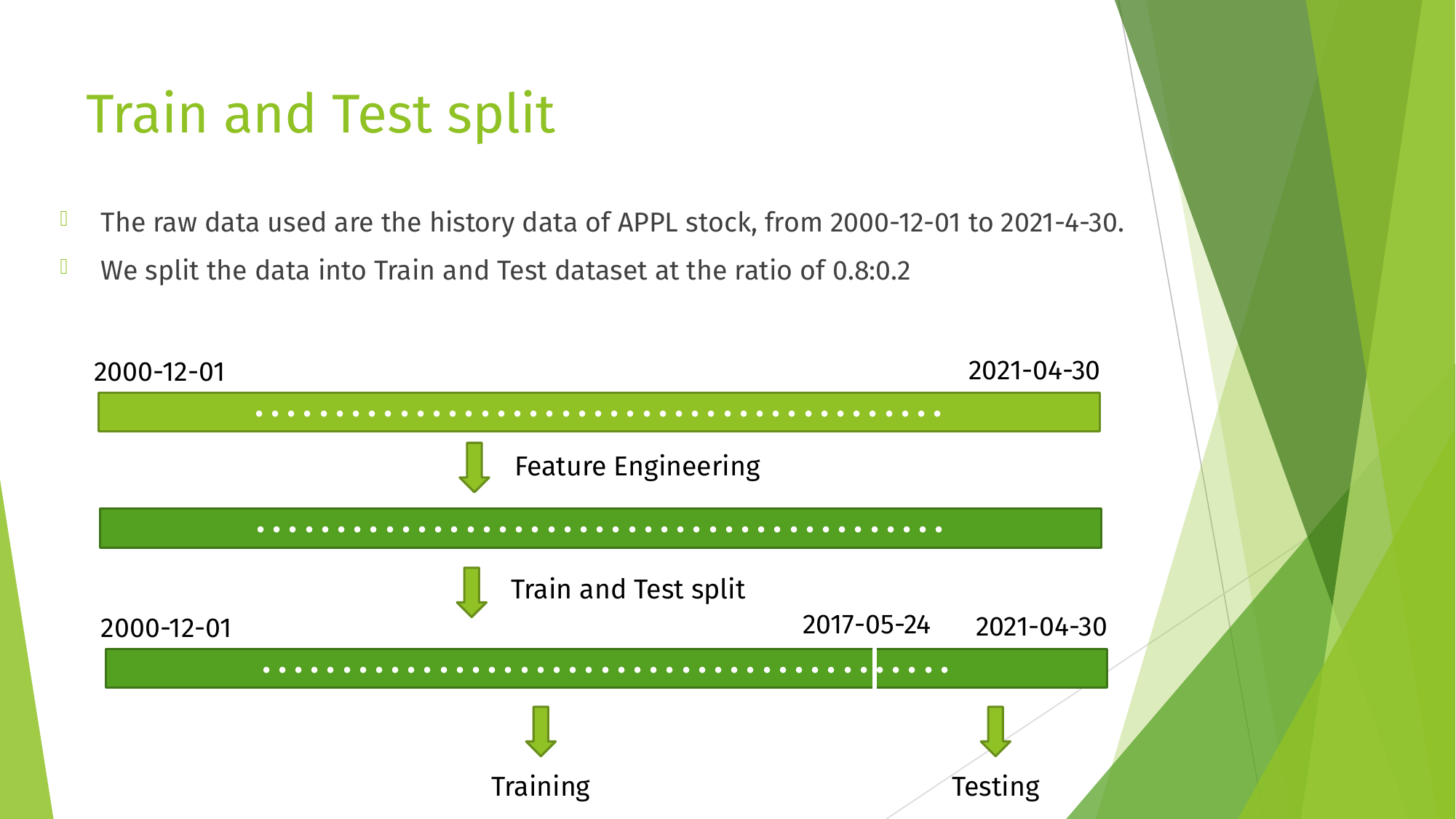

# Train and Test split
The raw data used are the history data of APPL stock, from 2000-12-01 to 2021-4-30.
We split the data into Train and Test dataset at the ratio of 0.8:0.2
2021-04-30
2000-12-01
• • • • • • • • • • • • • • • • • • • • • • • • • • • • • • • • • • • • • • • • • • •

Feature Engineering
• • • • • • • • • • • • • • • • • • • • • • • • • • • • • • • • • • • • • • • • • • •

Train and Test split

2017-05-24
2021-04-30
2000-12-01
• • • • • • • • • • • • • • • • • • • • • • • • • • • • • • • • • • • • • • • • • • •

Training
Testing